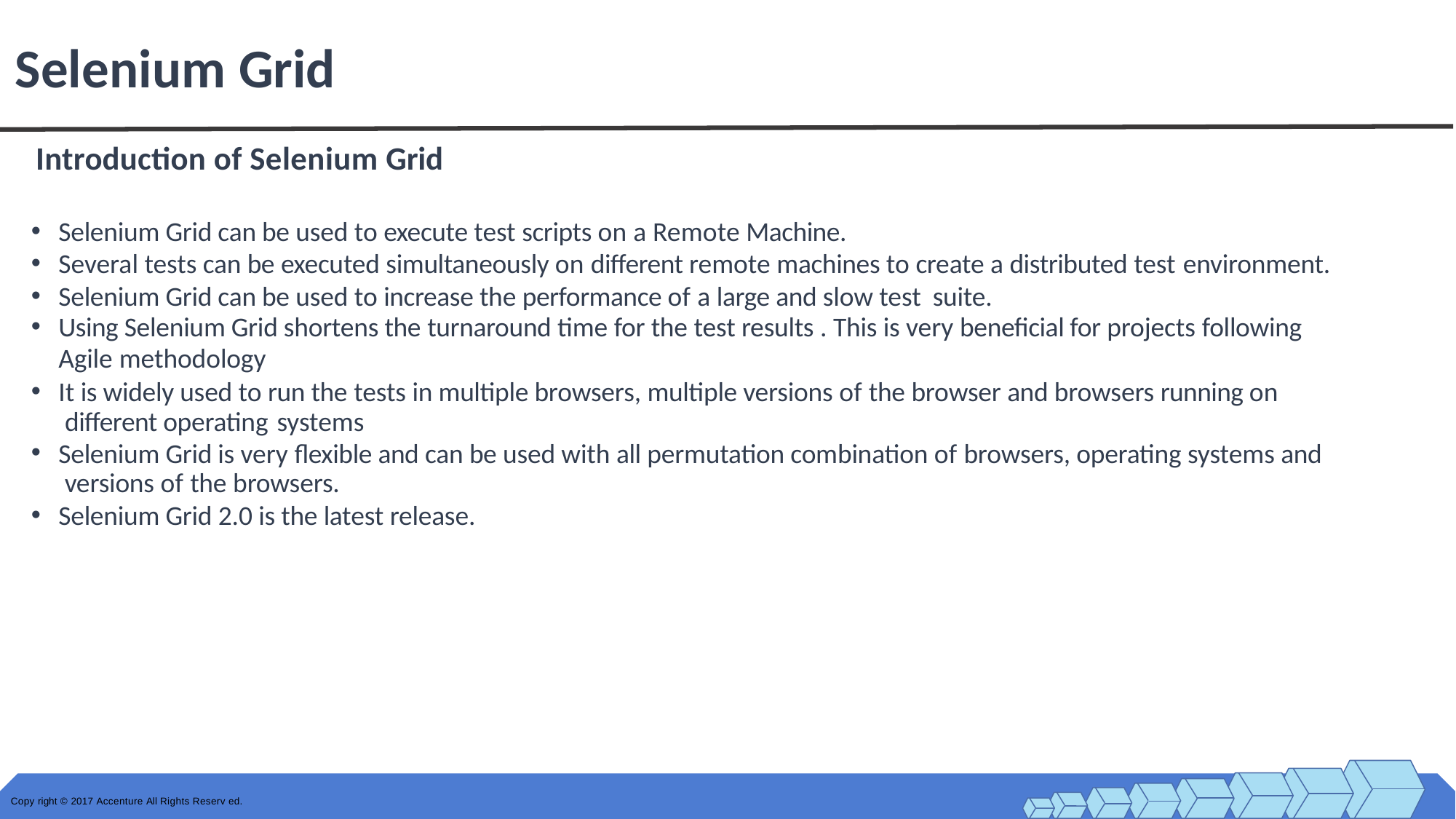

# Selenium Grid

Introduction of Selenium Grid

Selenium Grid can be used to execute test scripts on a Remote Machine.
Several tests can be executed simultaneously on different remote machines to create a distributed test environment.
Selenium Grid can be used to increase the performance of a large and slow test suite.
Using Selenium Grid shortens the turnaround time for the test results . This is very beneficial for projects following
Agile methodology
It is widely used to run the tests in multiple browsers, multiple versions of the browser and browsers running on  different operating systems
Selenium Grid is very flexible and can be used with all permutation combination of browsers, operating systems and  versions of the browsers.
Selenium Grid 2.0 is the latest release.

Copy right © 2017 Accenture All Rights Reserv ed.